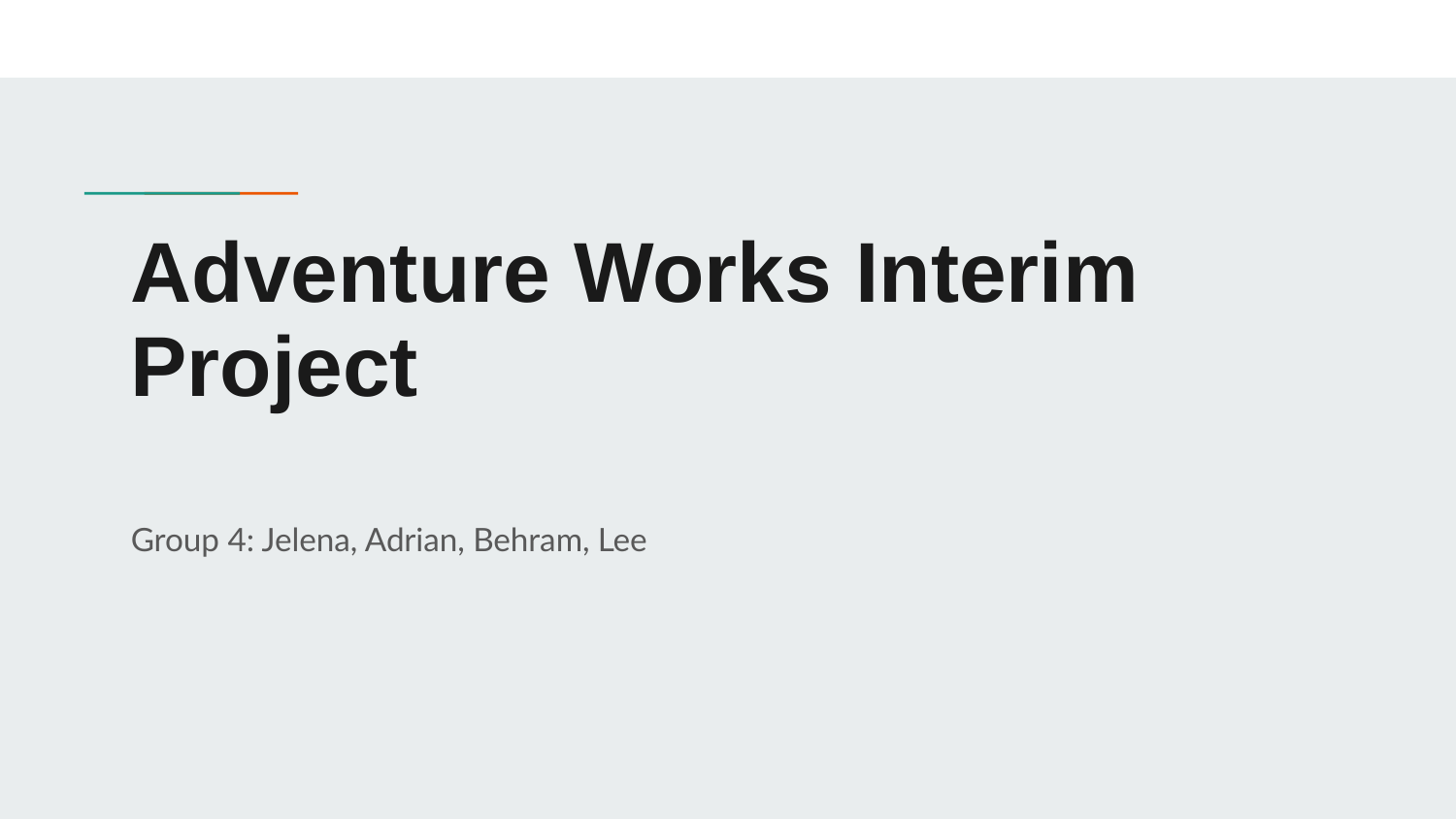

# Adventure Works Interim Project
Group 4: Jelena, Adrian, Behram, Lee